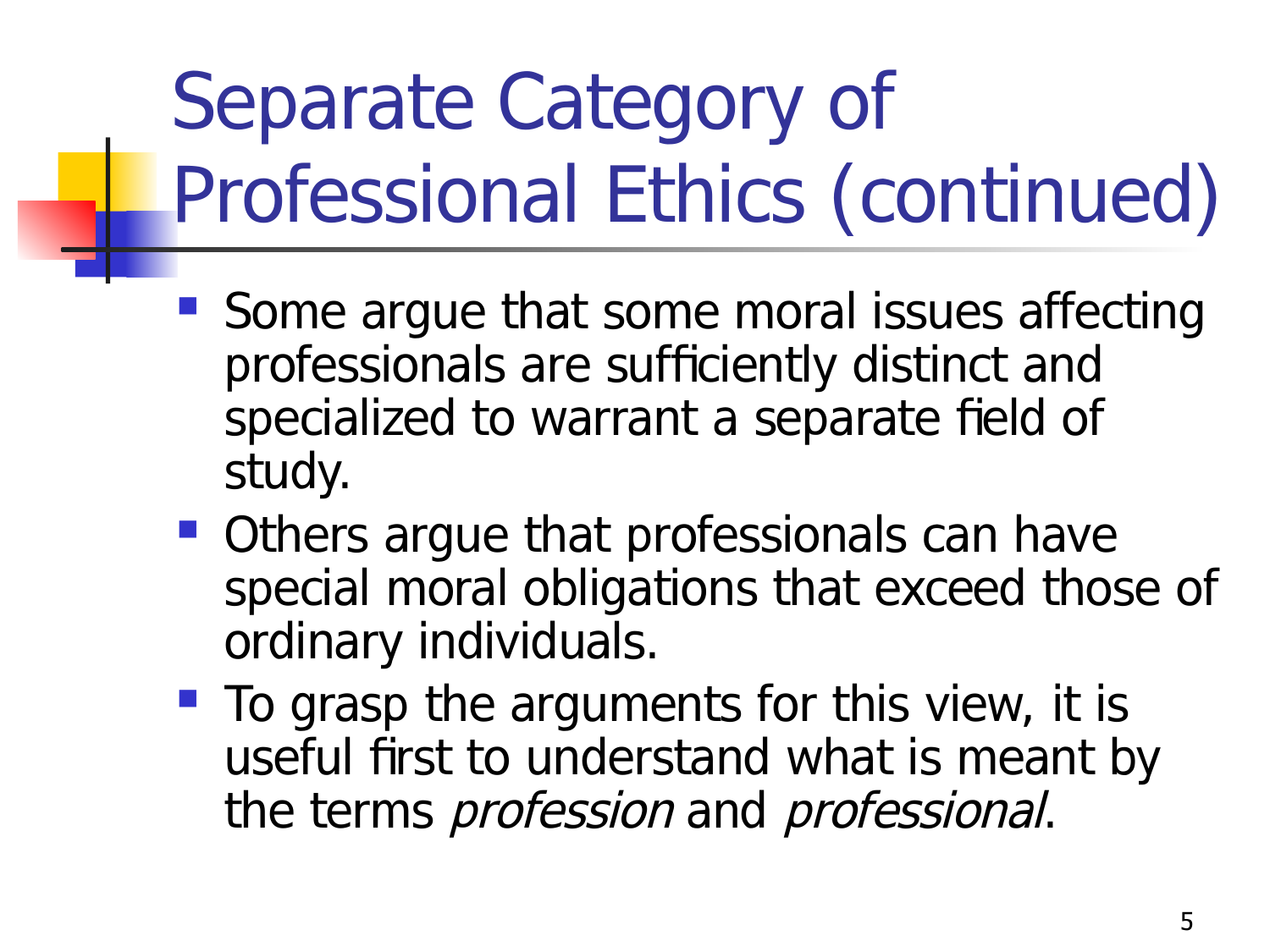

# Separate Category of Professional Ethics (continued)
Some argue that some moral issues affecting professionals are sufficiently distinct and specialized to warrant a separate field of study.
Others argue that professionals can have special moral obligations that exceed those of ordinary individuals.
To grasp the arguments for this view, it is useful first to understand what is meant by the terms profession and professional.

5